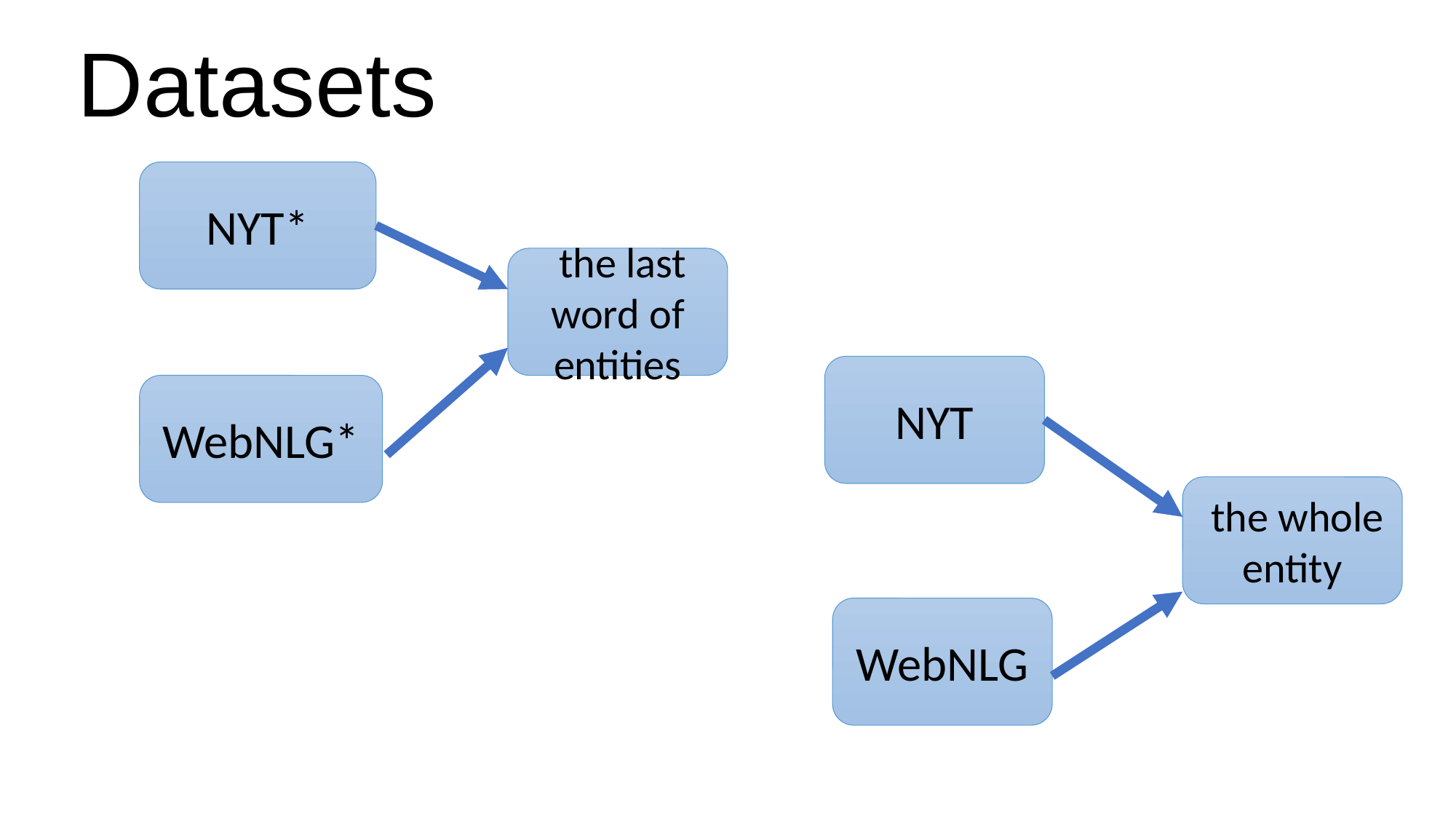

# Datasets
NYT*
 the last word of entities
NYT
WebNLG*
 the whole entity
WebNLG